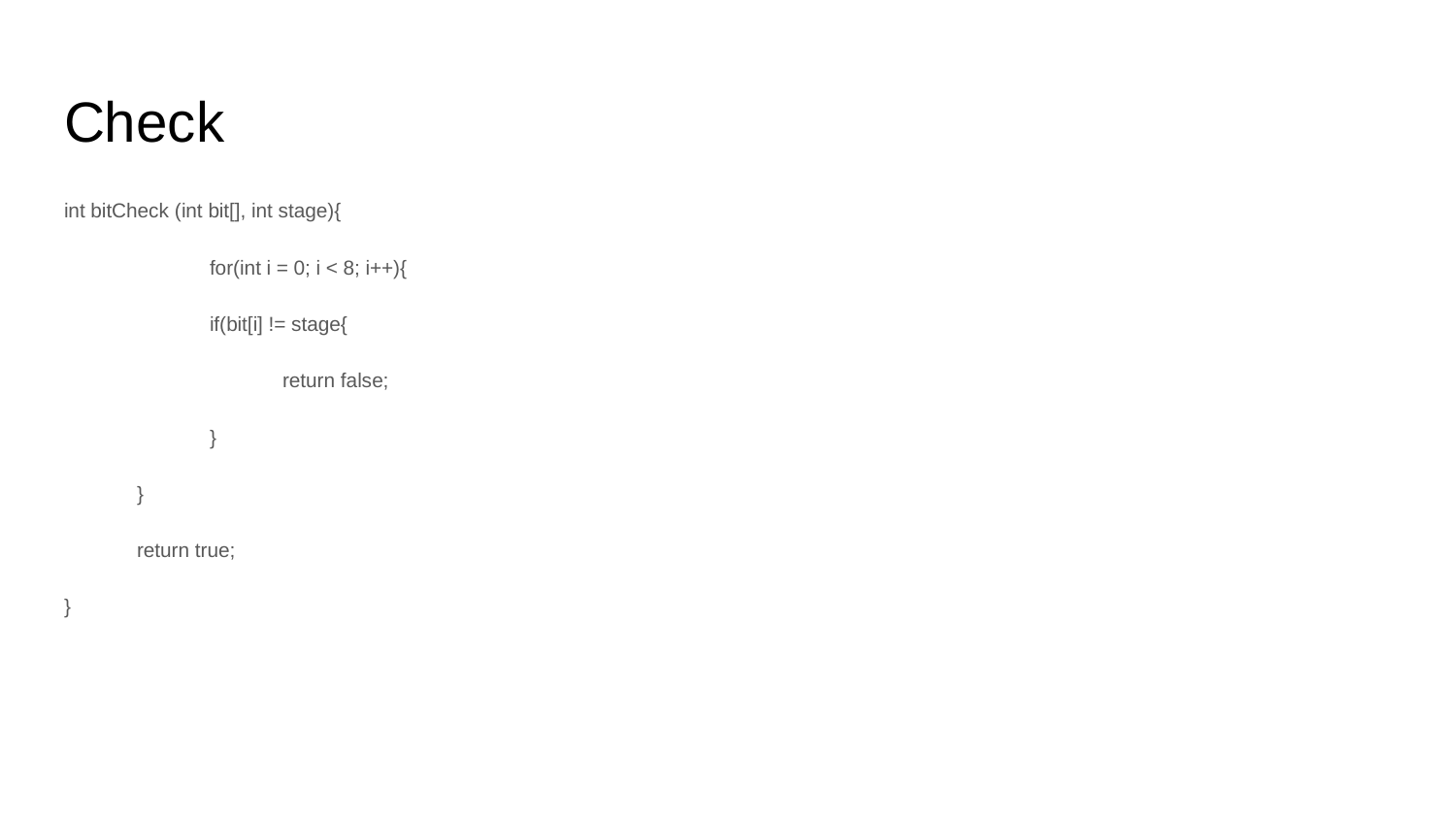

# Check
int bitCheck (int bit[], int stage){
	for(int i = 0; i < 8; i++){
if(bit[i] != stage{
	return false;
}
}
return true;
}